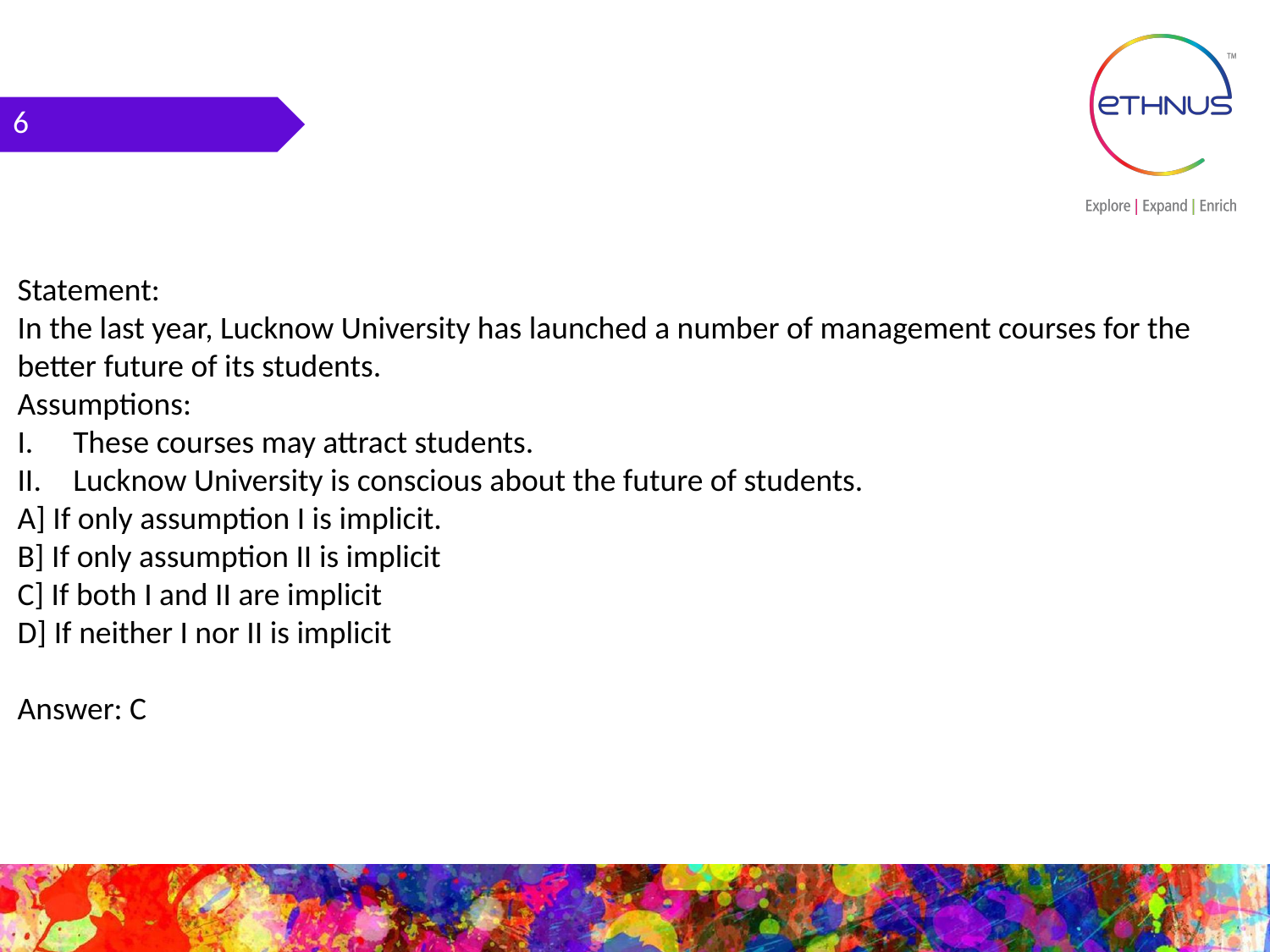

6
Statement:
In the last year, Lucknow University has launched a number of management courses for the better future of its students.
Assumptions:
These courses may attract students.
Lucknow University is conscious about the future of students.
A] If only assumption I is implicit.
B] If only assumption II is implicit
C] If both I and II are implicit
D] If neither I nor II is implicit

Answer: C